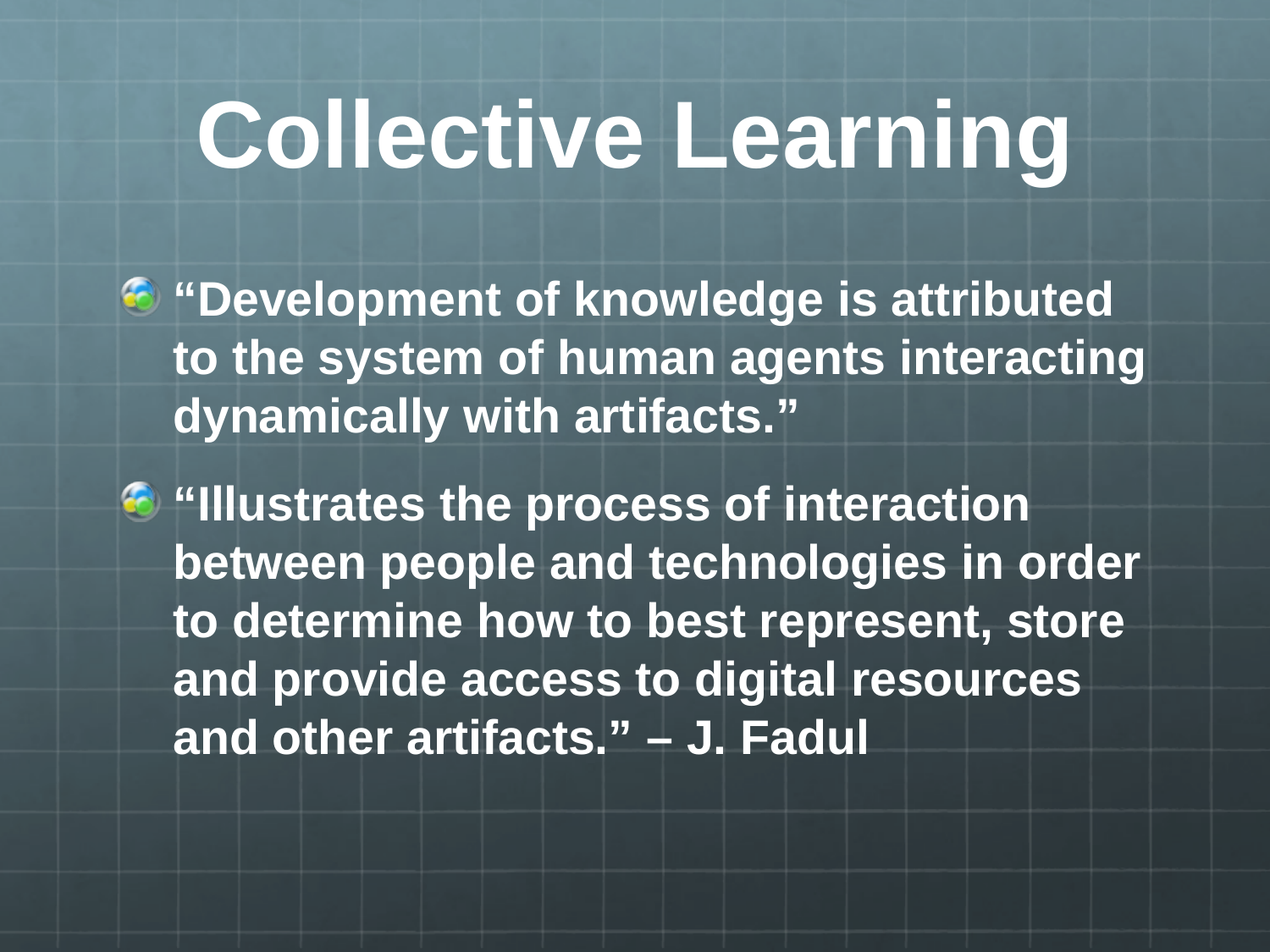

# Collective Learning
“Development of knowledge is attributed to the system of human agents interacting dynamically with artifacts.”
“Illustrates the process of interaction between people and technologies in order to determine how to best represent, store and provide access to digital resources and other artifacts.” – J. Fadul